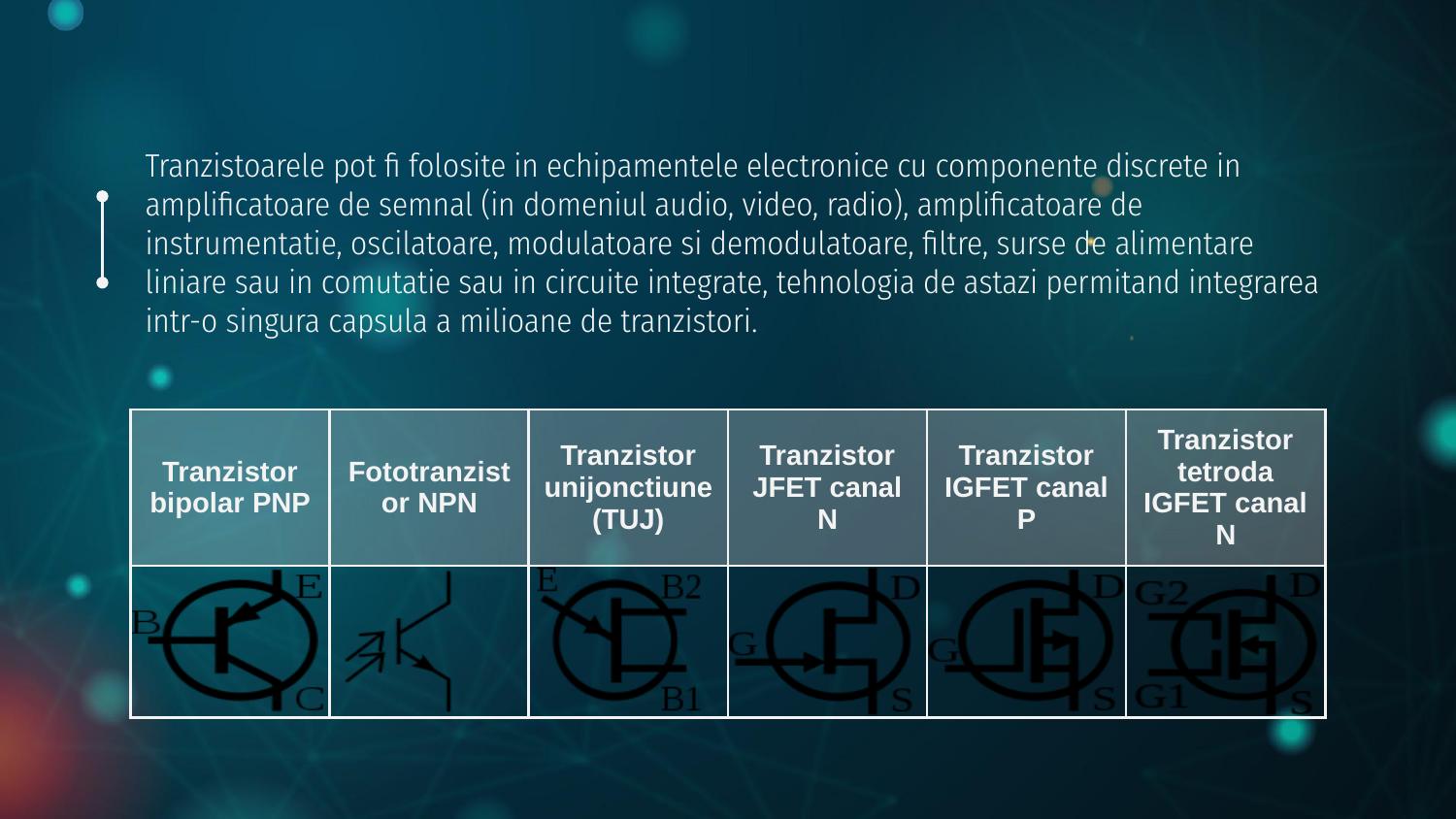

# Tranzistoarele pot fi folosite in echipamentele electronice cu componente discrete in amplificatoare de semnal (in domeniul audio, video, radio), amplificatoare de instrumentatie, oscilatoare, modulatoare si demodulatoare, filtre, surse de alimentare liniare sau in comutatie sau in circuite integrate, tehnologia de astazi permitand integrarea intr-o singura capsula a milioane de tranzistori.
| Tranzistor bipolar PNP | Fototranzistor NPN | Tranzistor unijonctiune (TUJ) | Tranzistor JFET canal N | Tranzistor IGFET canal P | Tranzistor tetroda IGFET canal N |
| --- | --- | --- | --- | --- | --- |
|  |  |  |  |  |  |